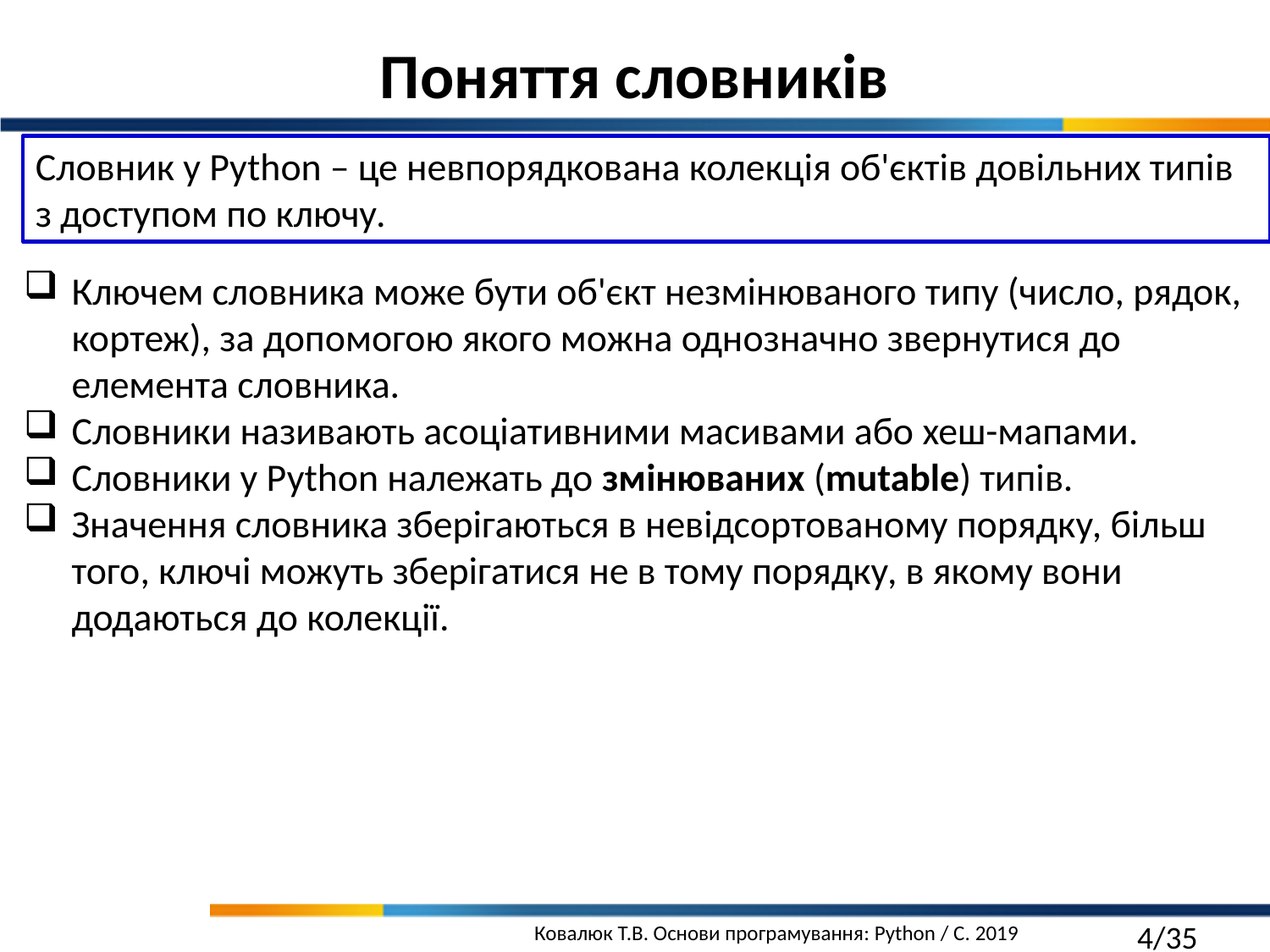

Поняття словників
Словник у Python – це невпорядкована колекція об'єктів довільних типів з доступом по ключу.
Ключем словника може бути об'єкт незмінюваного типу (число, рядок, кортеж), за допомогою якого можна однозначно звернутися до елемента словника.
Словники називають асоціативними масивами або хеш-мапами.
Словники у Python належать до змінюваних (mutable) типів.
Значення словника зберігаються в невідсортованому порядку, більш того, ключі можуть зберігатися не в тому порядку, в якому вони додаються до колекції.